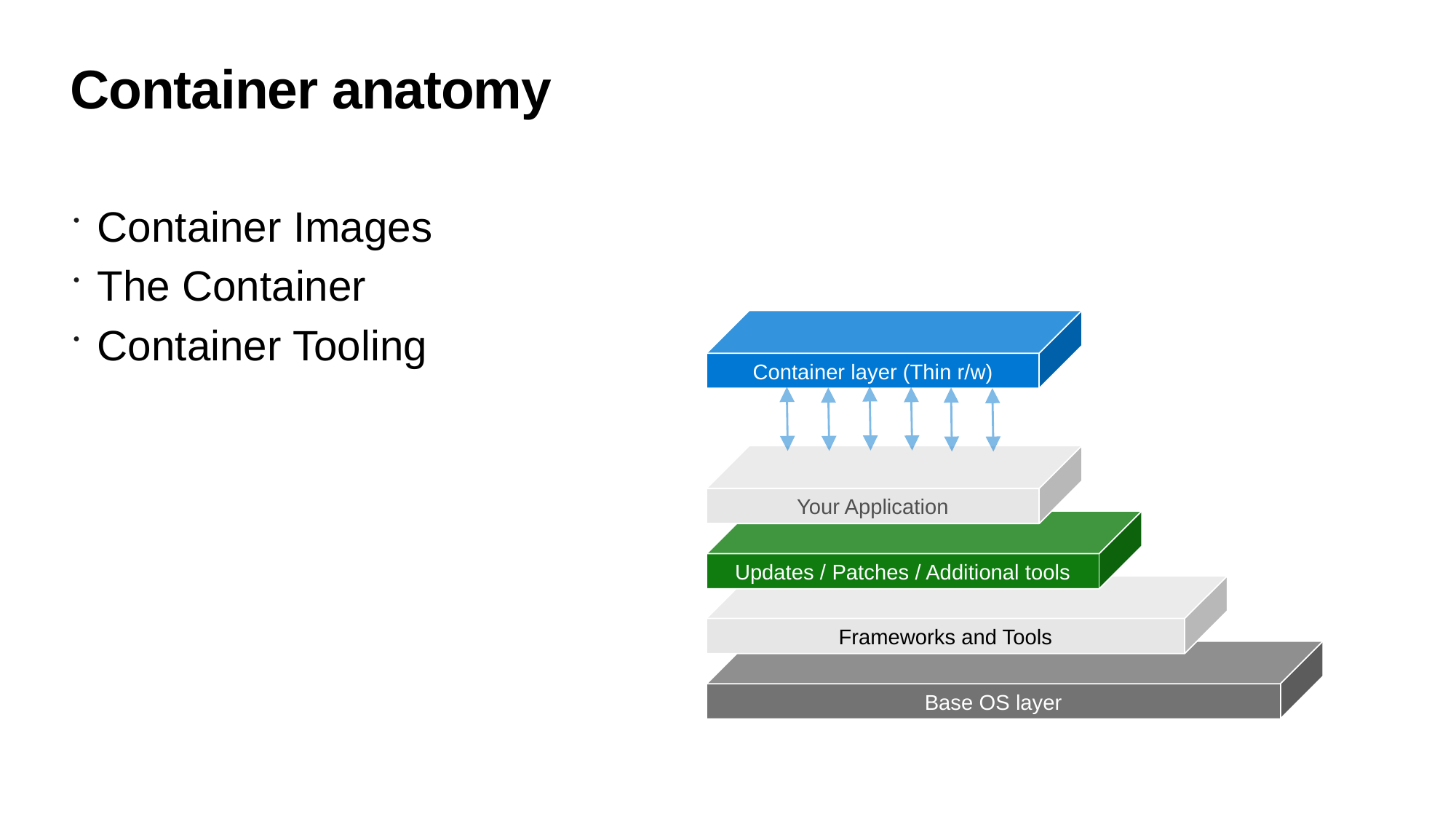

# Container anatomy
Container Images
The Container
Container Tooling
Container layer (Thin r/w)
Your Application
Updates / Patches / Additional tools
Frameworks and Tools
Base OS layer